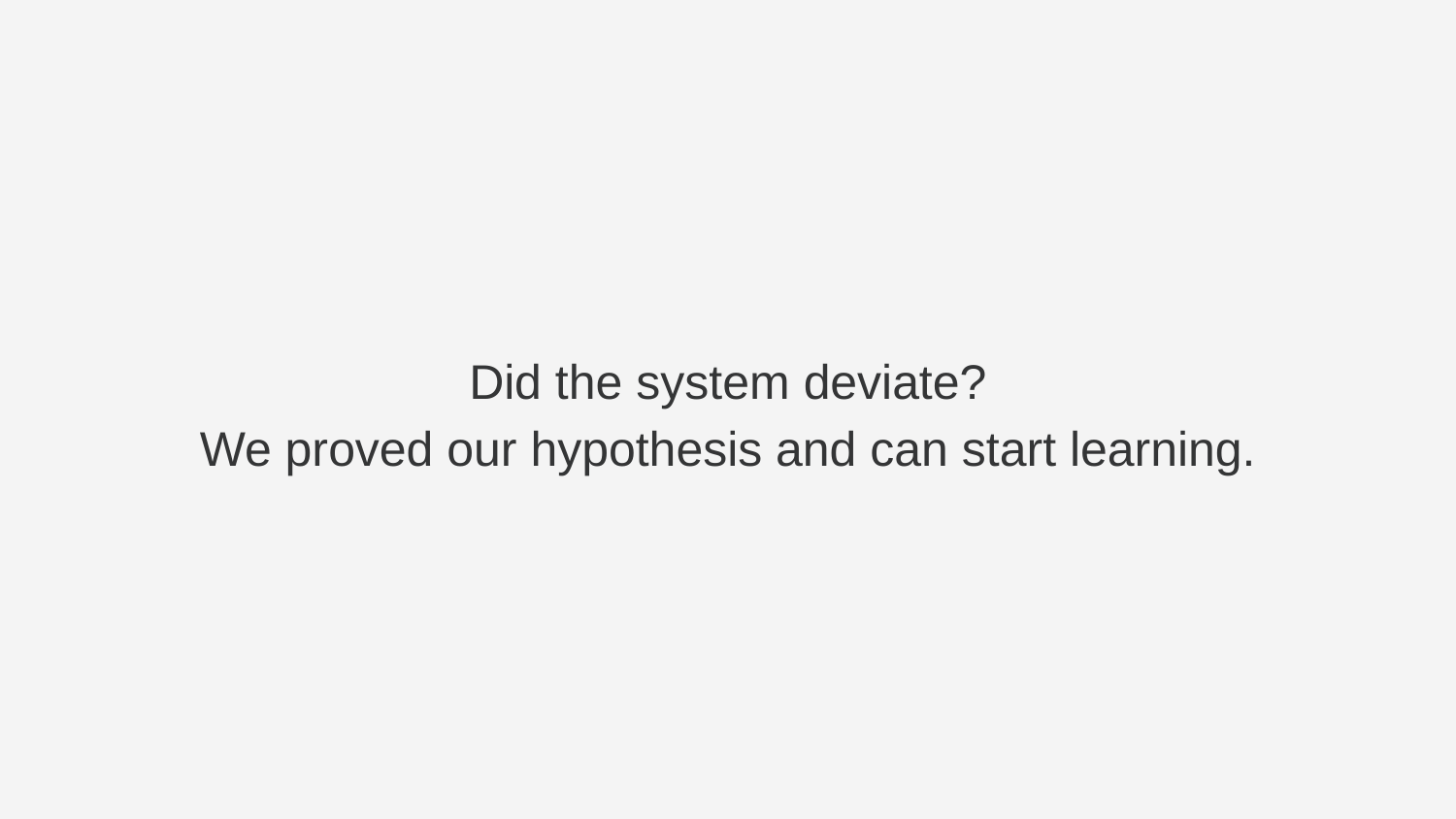

Did the system deviate?
We proved our hypothesis and can start learning.